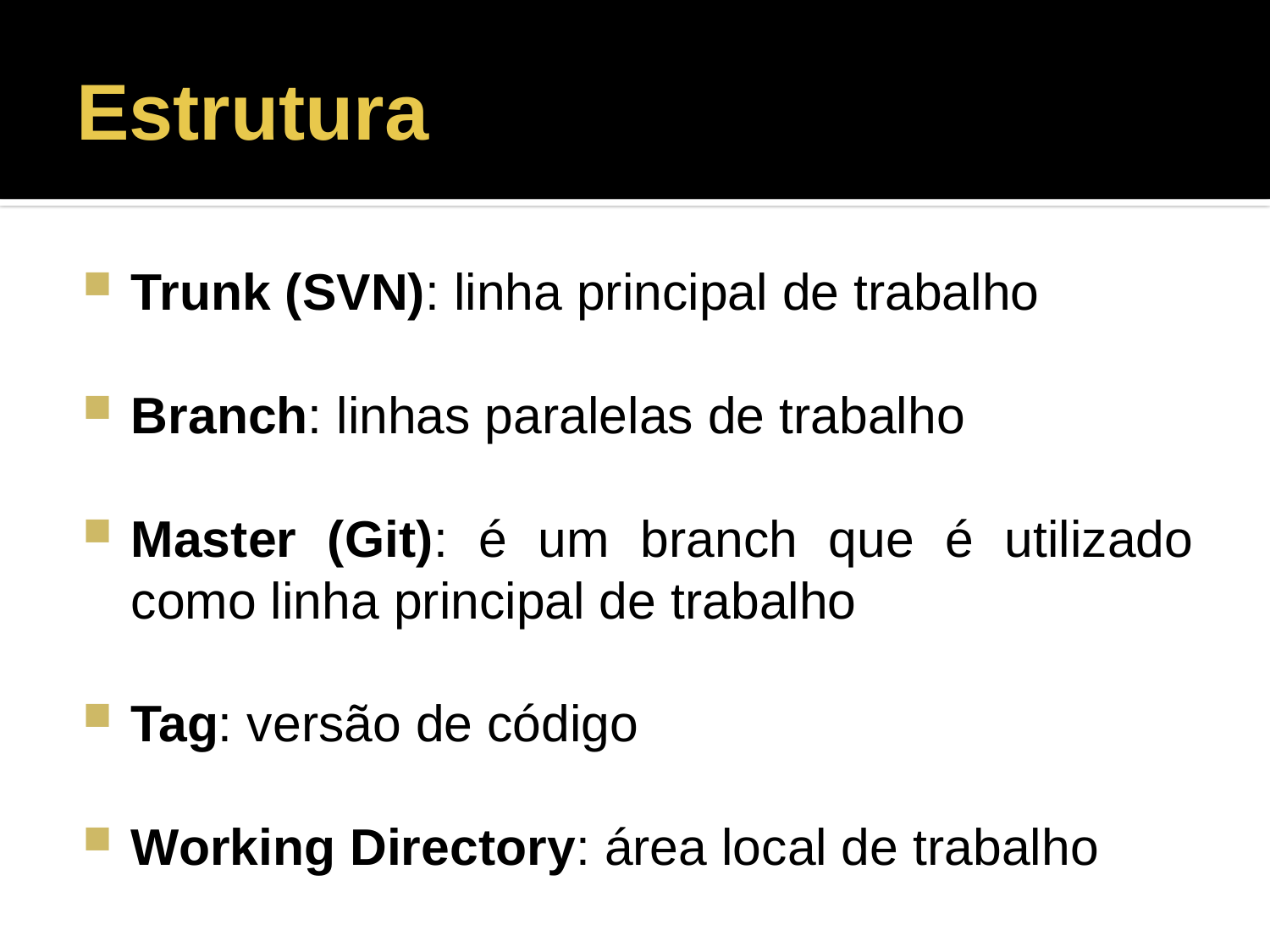

# Estrutura
Trunk (SVN): linha principal de trabalho

Branch: linhas paralelas de trabalho

Master (Git): é um branch que é utilizado como linha principal de trabalho

Tag: versão de código

Working Directory: área local de trabalho